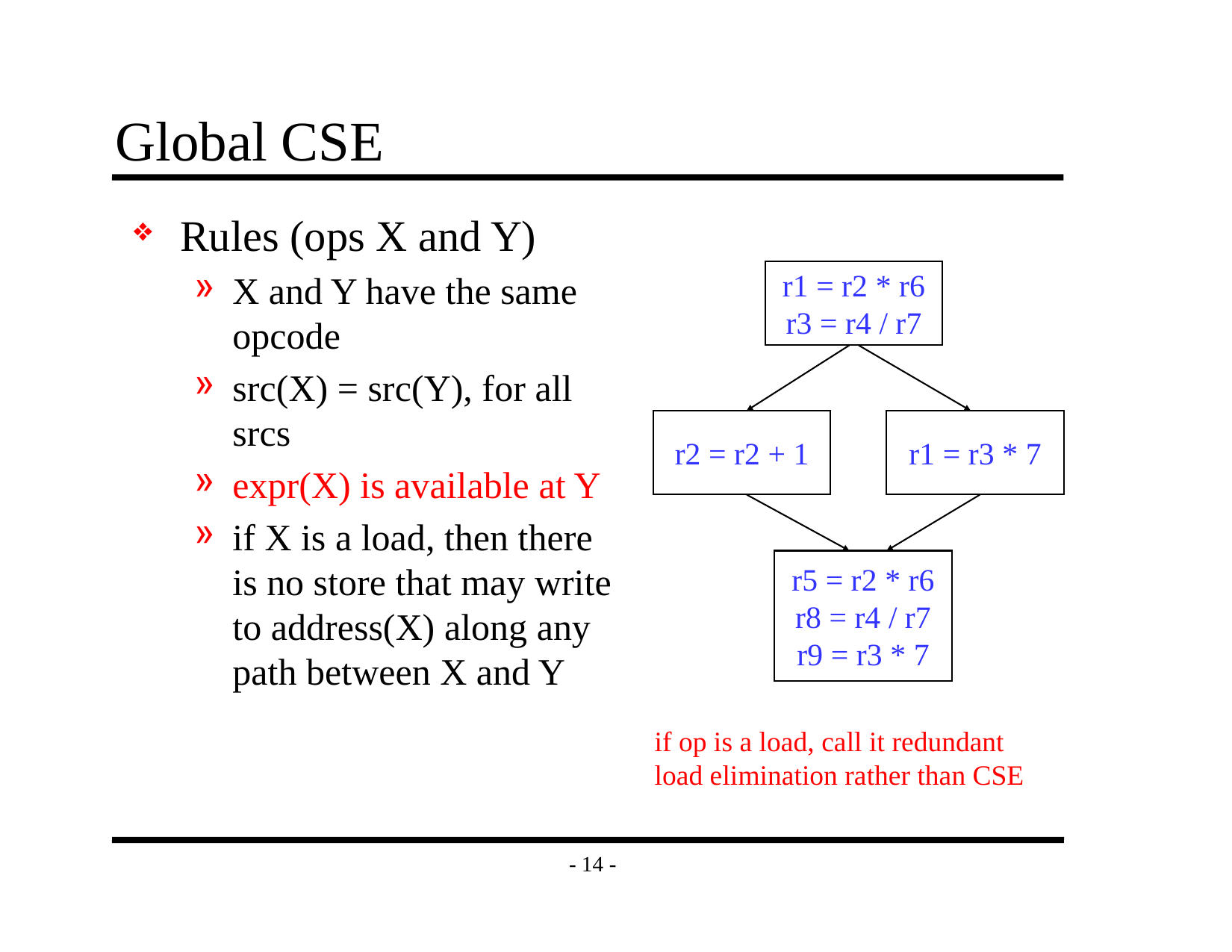

# Global CSE
Rules (ops X and Y)
X and Y have the same opcode
src(X) = src(Y), for all srcs
expr(X) is available at Y
if X is a load, then there is no store that may write to address(X) along any path between X and Y

r1 = r2 * r6
r3 = r4 / r7

r2 = r2 + 1
r1 = r3 * 7

r5 = r2 * r6
r8 = r4 / r7
r9 = r3 * 7
if op is a load, call it redundant
load elimination rather than CSE